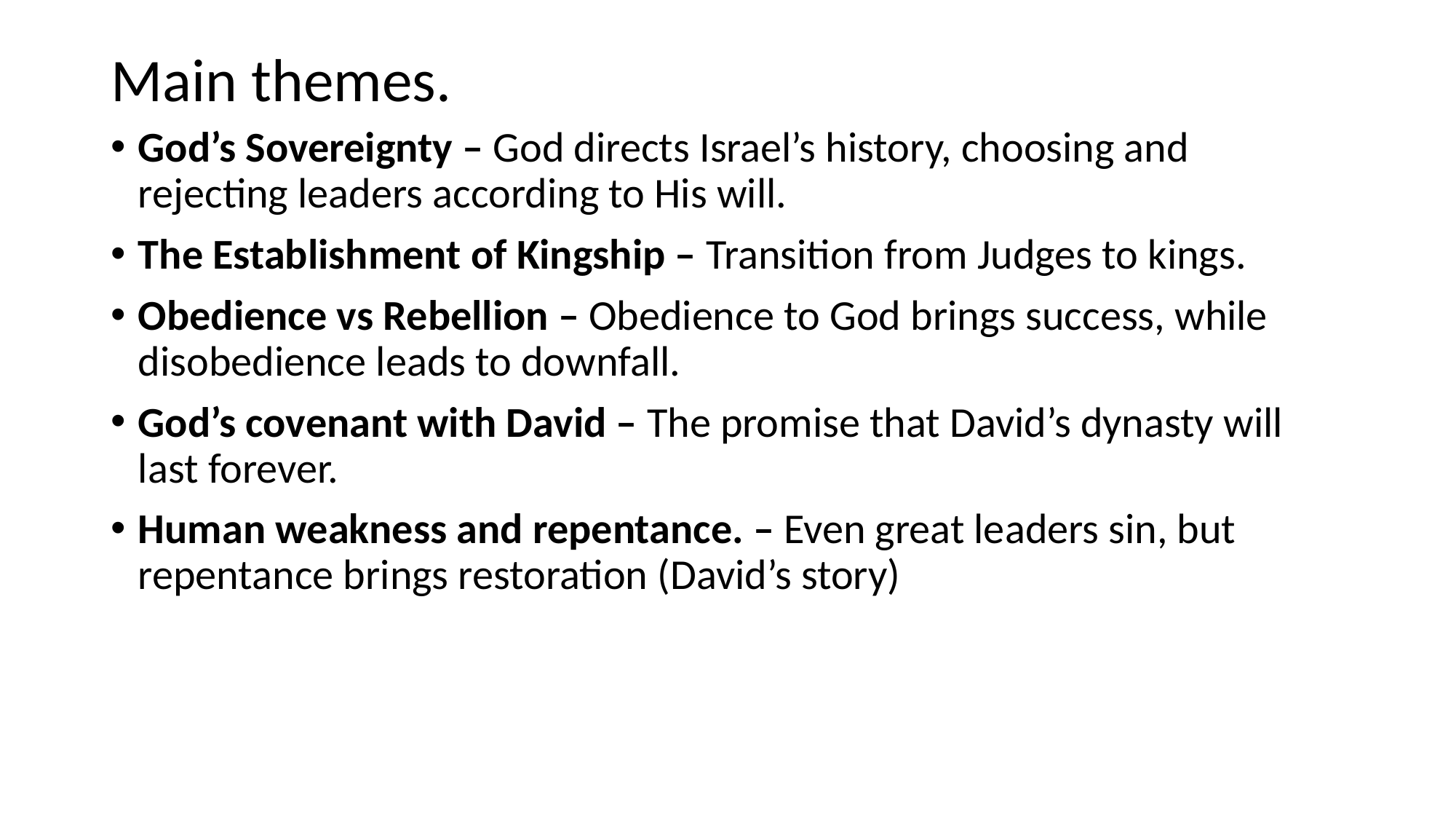

# Main themes.
God’s Sovereignty – God directs Israel’s history, choosing and rejecting leaders according to His will.
The Establishment of Kingship – Transition from Judges to kings.
Obedience vs Rebellion – Obedience to God brings success, while disobedience leads to downfall.
God’s covenant with David – The promise that David’s dynasty will last forever.
Human weakness and repentance. – Even great leaders sin, but repentance brings restoration (David’s story)